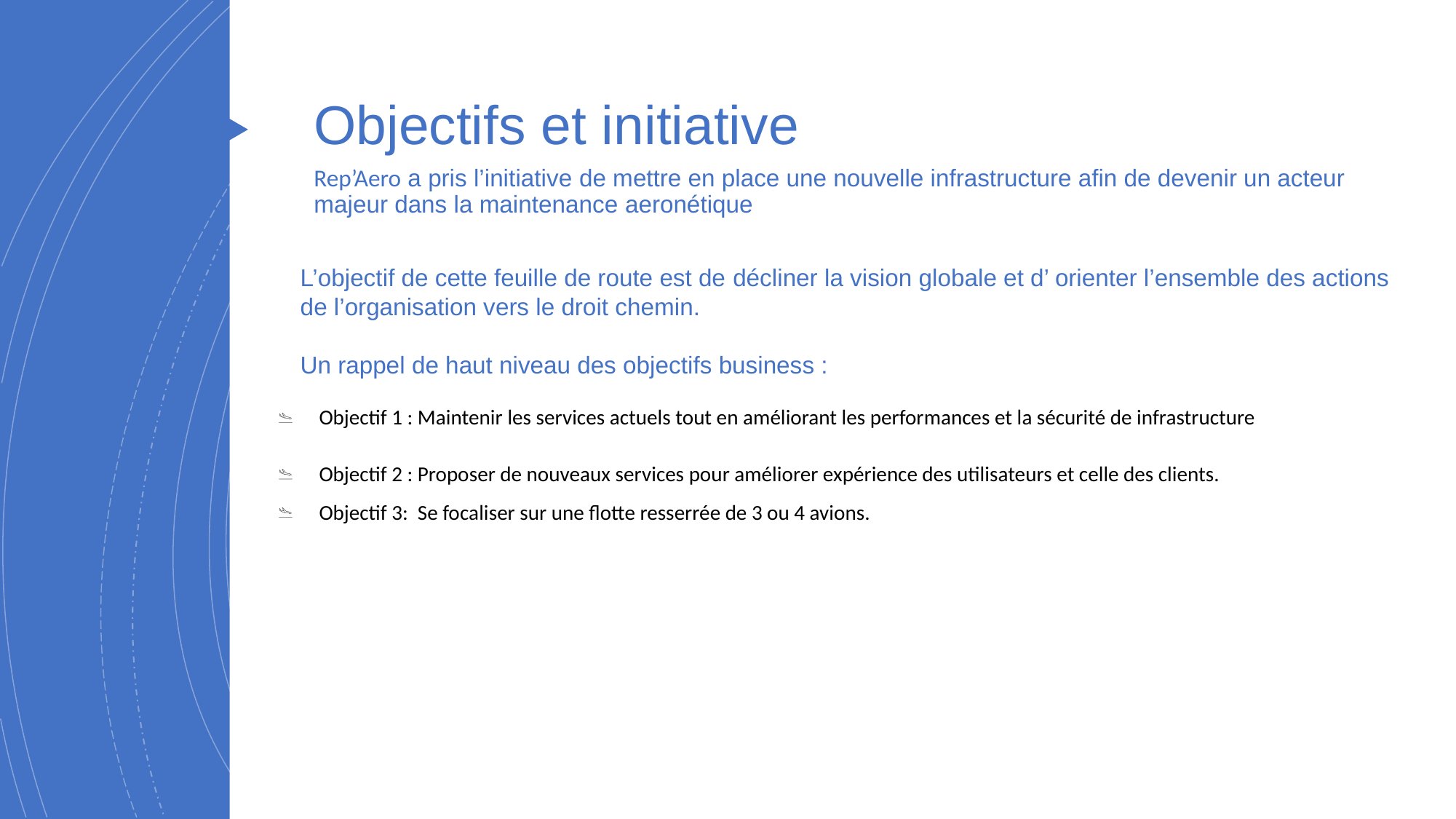

Objectifs et initiative
Rep’Aero a pris l’initiative de mettre en place une nouvelle infrastructure afin de devenir un acteur majeur dans la maintenance aeronétique

L’objectif de cette feuille de route est de décliner la vision globale et d’ orienter l’ensemble des actions de l’organisation vers le droit chemin.

Un rappel de haut niveau des objectifs business :

Objectif 1 : Maintenir les services actuels tout en améliorant les performances et la sécurité de infrastructure

Objectif 2 : Proposer de nouveaux services pour améliorer expérience des utilisateurs et celle des clients.

Objectif 3:  Se focaliser sur une flotte resserrée de 3 ou 4 avions.